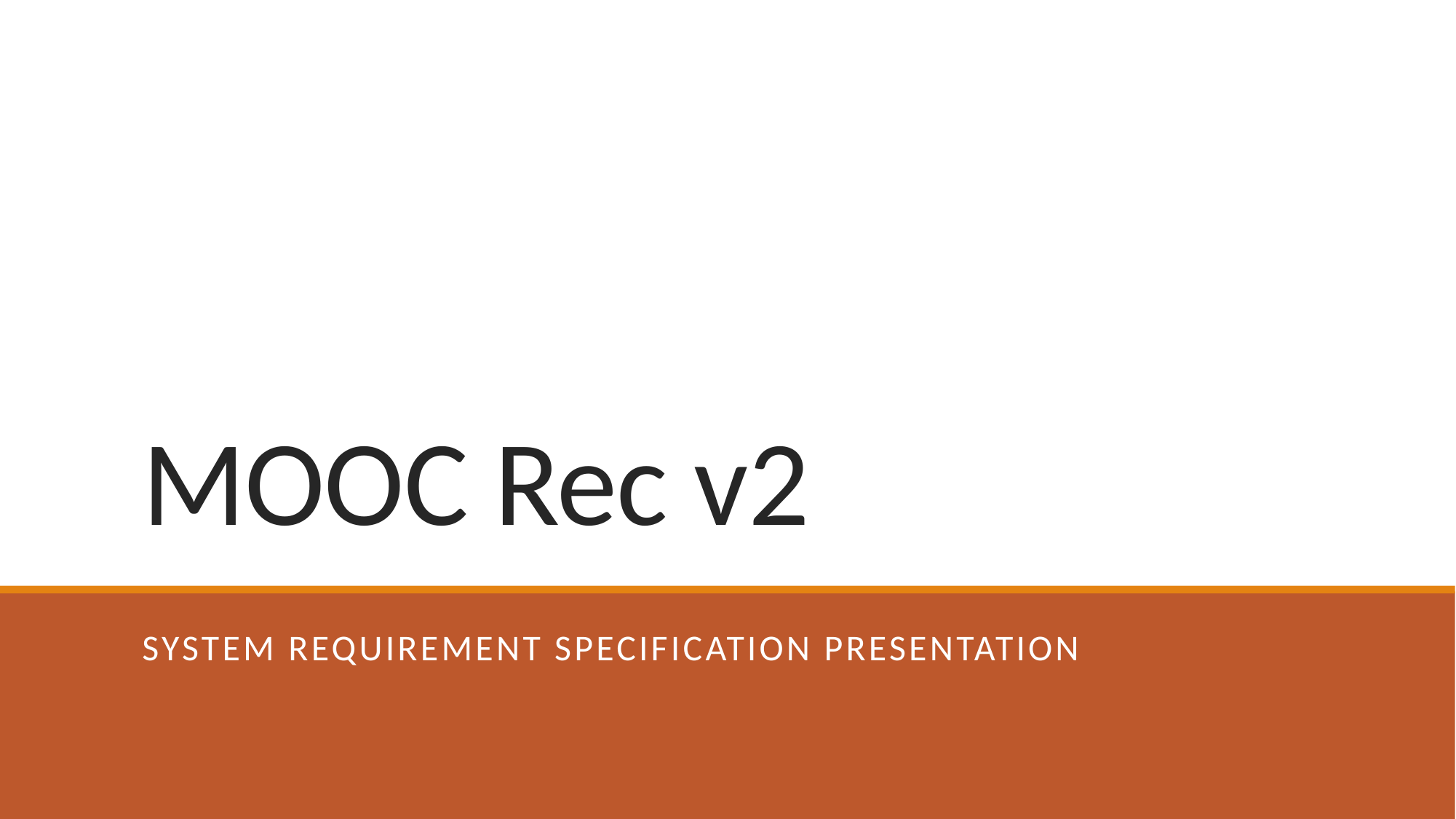

# MOOC Rec v2

System Requirement Specification Presentation